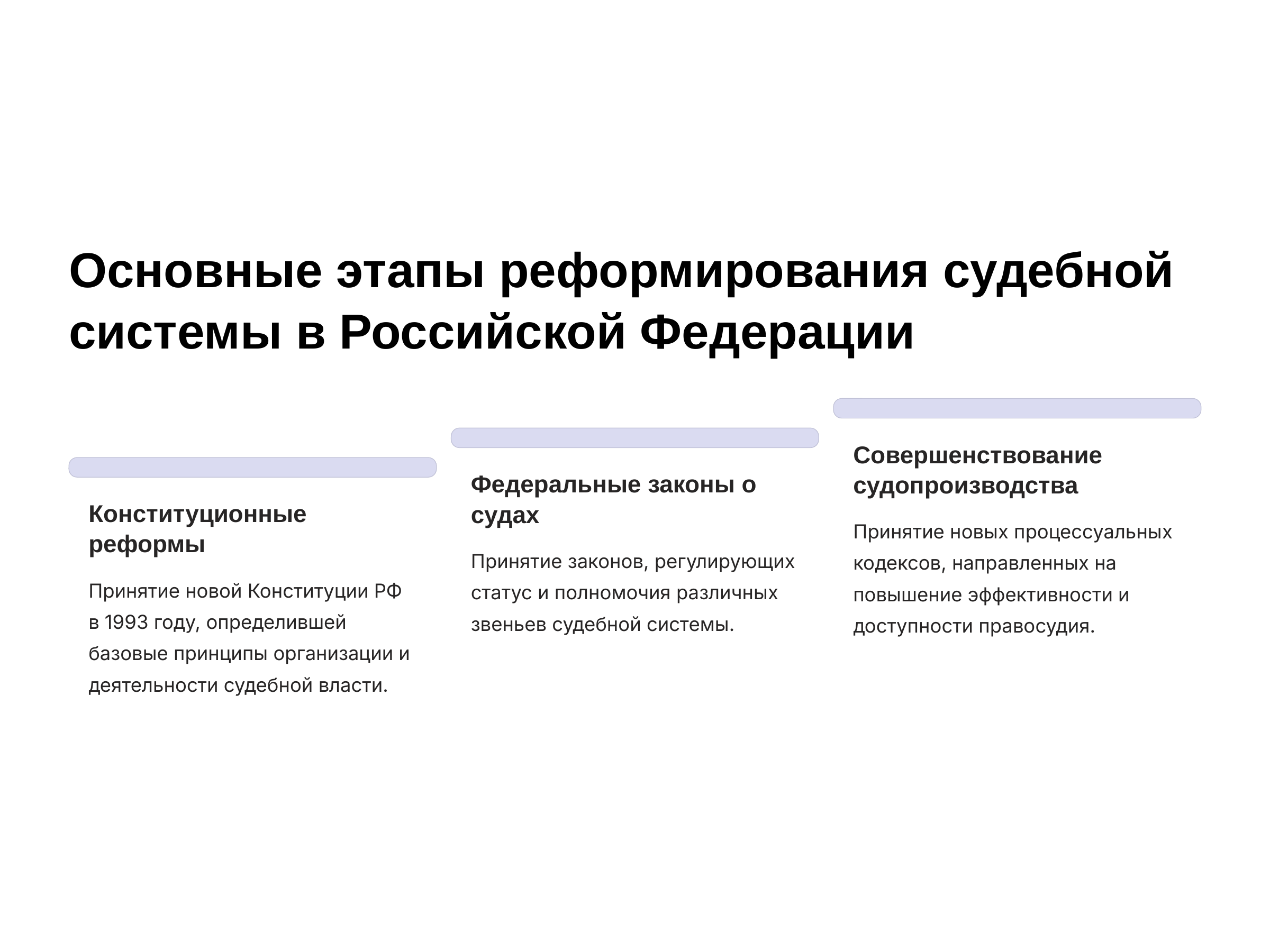

Основные этапы реформирования судебной системы в Российской Федерации

Совершенствование судопроизводства

Федеральные законы о судах
Конституционные реформы
Принятие новых процессуальных кодексов, направленных на повышение эффективности и доступности правосудия.
Принятие законов, регулирующих статус и полномочия различных звеньев судебной системы.
Принятие новой Конституции РФ в 1993 году, определившей базовые принципы организации и деятельности судебной власти.